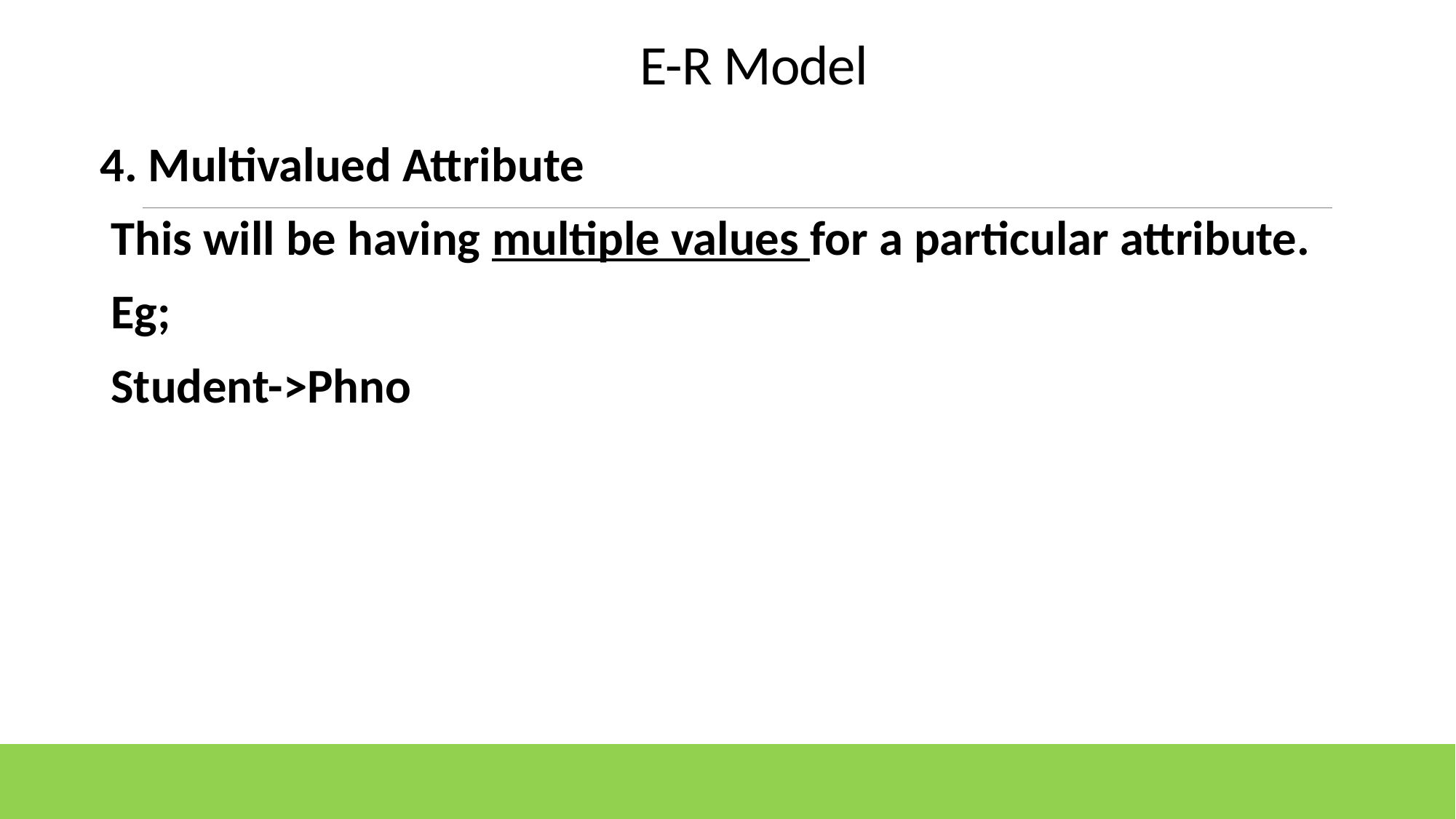

# E-R Model
4. Multivalued Attribute
This will be having multiple values for a particular attribute.
Eg;
Student->Phno